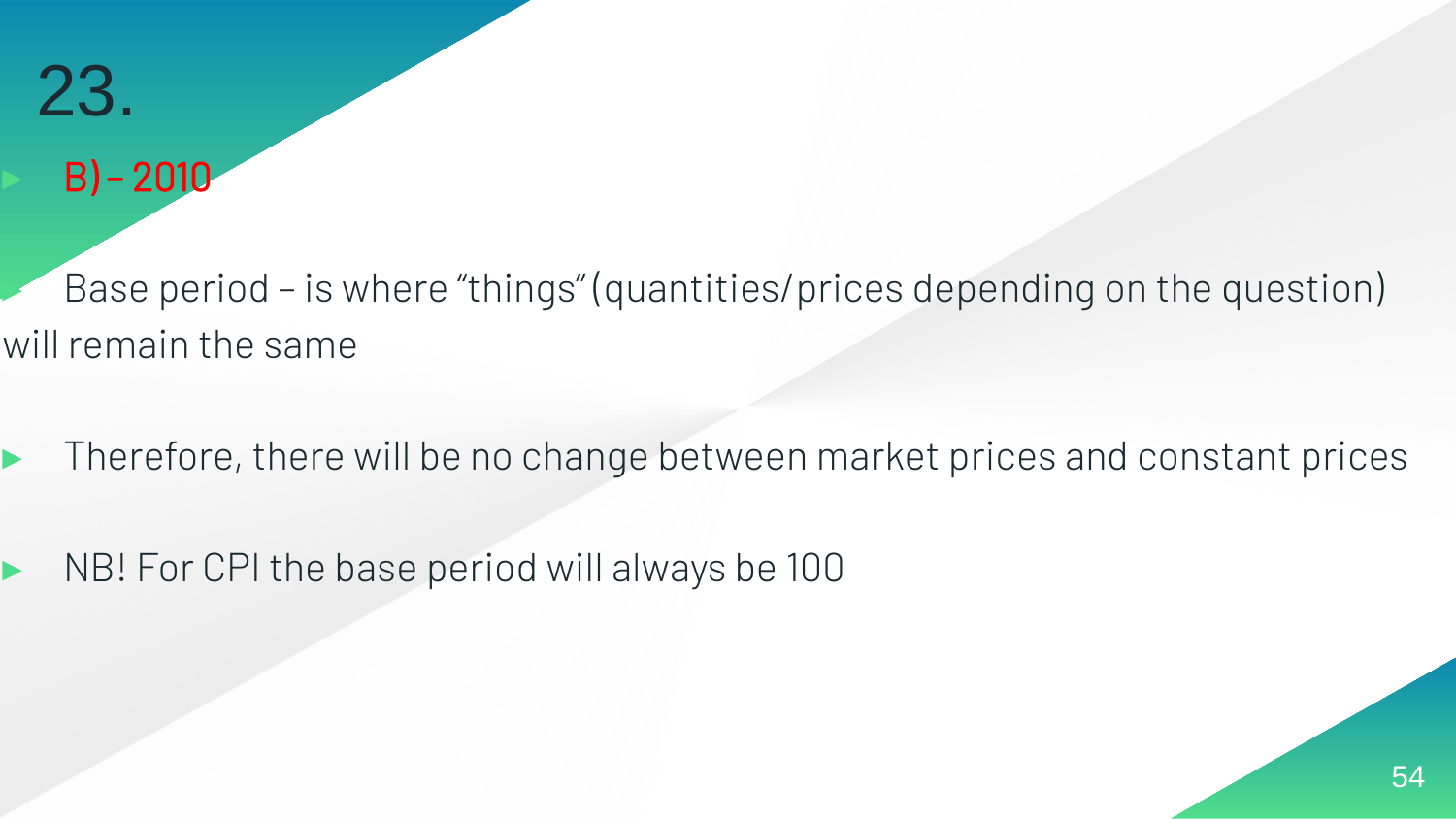

# 23.
B) – 2010

Base period – is where “things” (quantities/prices depending on the question)
will remain the same

Therefore, there will be no change between market prices and constant prices

NB! For CPI the base period will always be 100
54